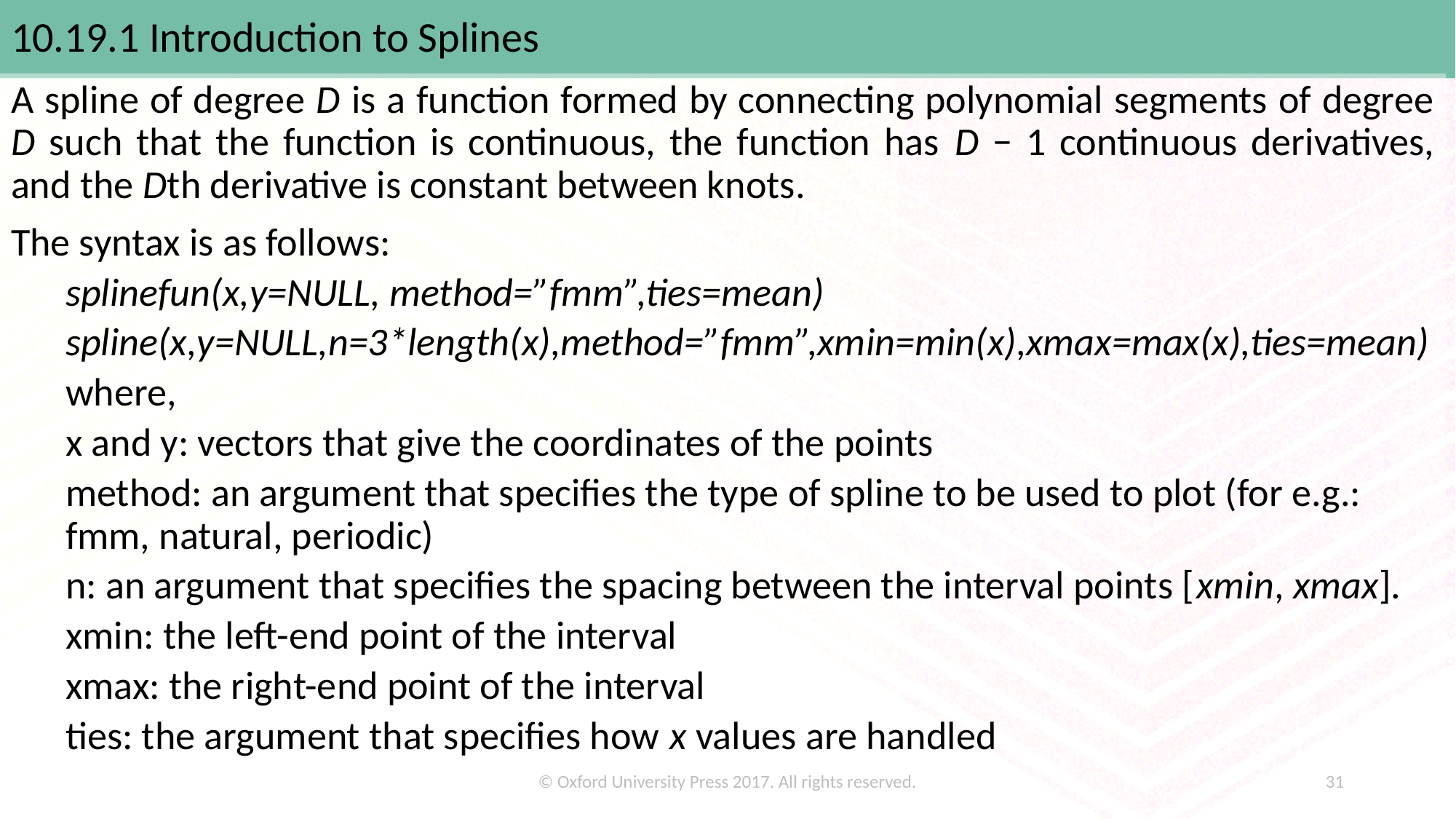

# 10.19.1 Introduction to Splines
A spline of degree D is a function formed by connecting polynomial segments of degree D such that the function is continuous, the function has D − 1 continuous derivatives, and the Dth derivative is constant between knots.
The syntax is as follows:
splinefun(x,y=NULL, method=”fmm”,ties=mean)
spline(x,y=NULL,n=3*length(x),method=”fmm”,xmin=min(x),xmax=max(x),ties=mean)
where,
x and y: vectors that give the coordinates of the points
method: an argument that specifies the type of spline to be used to plot (for e.g.: fmm, natural, periodic)
n: an argument that specifies the spacing between the interval points [xmin, xmax].
xmin: the left-end point of the interval
xmax: the right-end point of the interval
ties: the argument that specifies how x values are handled
© Oxford University Press 2017. All rights reserved.
31